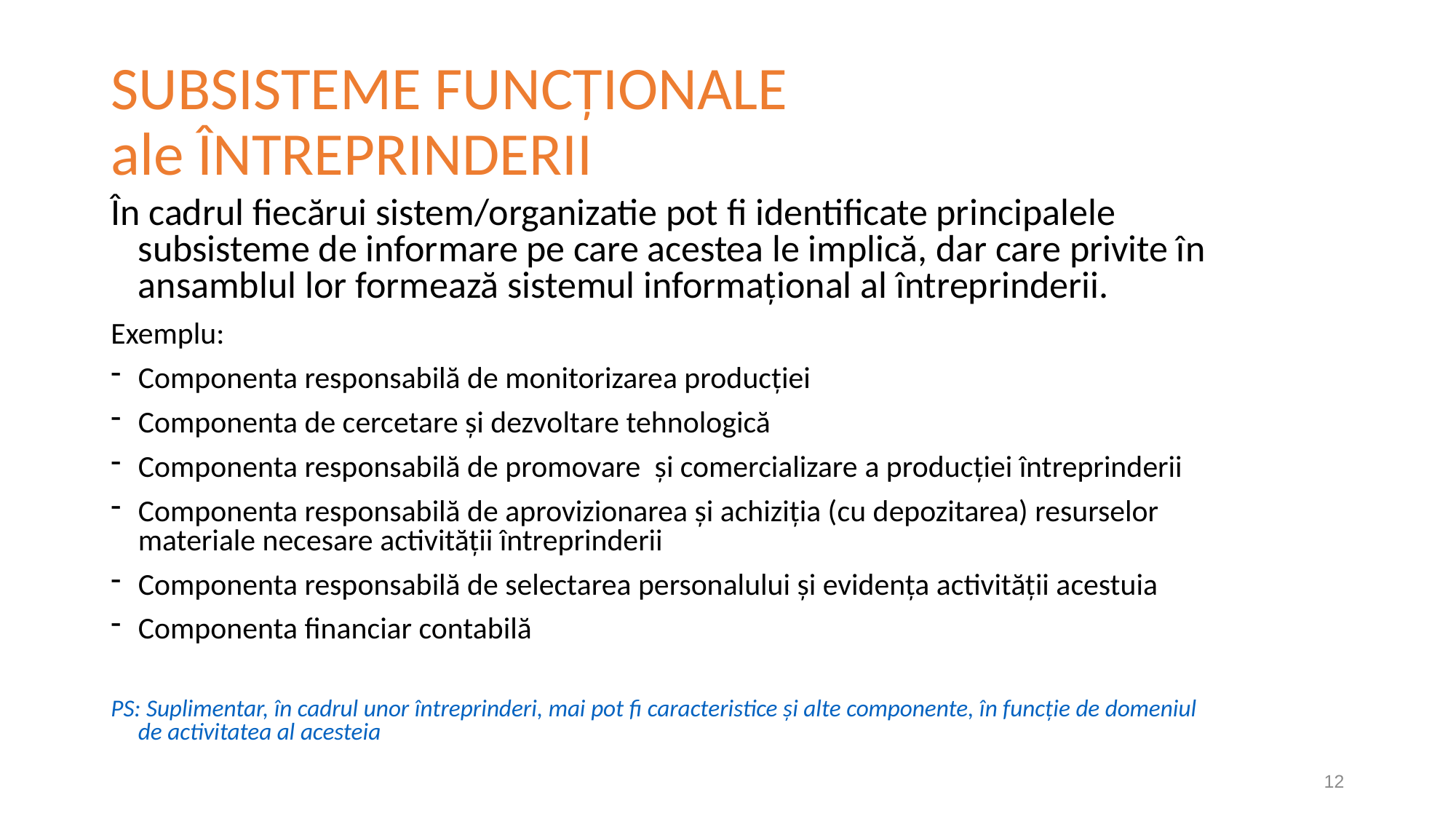

# SUBSISTEME FUNCŢIONALE ale ÎNTREPRINDERII
În cadrul fiecărui sistem/organizatie pot fi identificate principalele subsisteme de informare pe care acestea le implică, dar care privite în ansamblul lor formează sistemul informaţional al întreprinderii.
Exemplu:
Componenta responsabilă de monitorizarea producţiei
Componenta de cercetare şi dezvoltare tehnologică
Componenta responsabilă de promovare  şi comercializare a producţiei întreprinderii
Componenta responsabilă de aprovizionarea şi achiziţia (cu depozitarea) resurselor materiale necesare activităţii întreprinderii
Componenta responsabilă de selectarea personalului şi evidenţa activităţii acestuia
Componenta financiar contabilă

PS: Suplimentar, în cadrul unor întreprinderi, mai pot fi caracteristice şi alte componente, în funcţie de domeniul de activitatea al acesteia
12